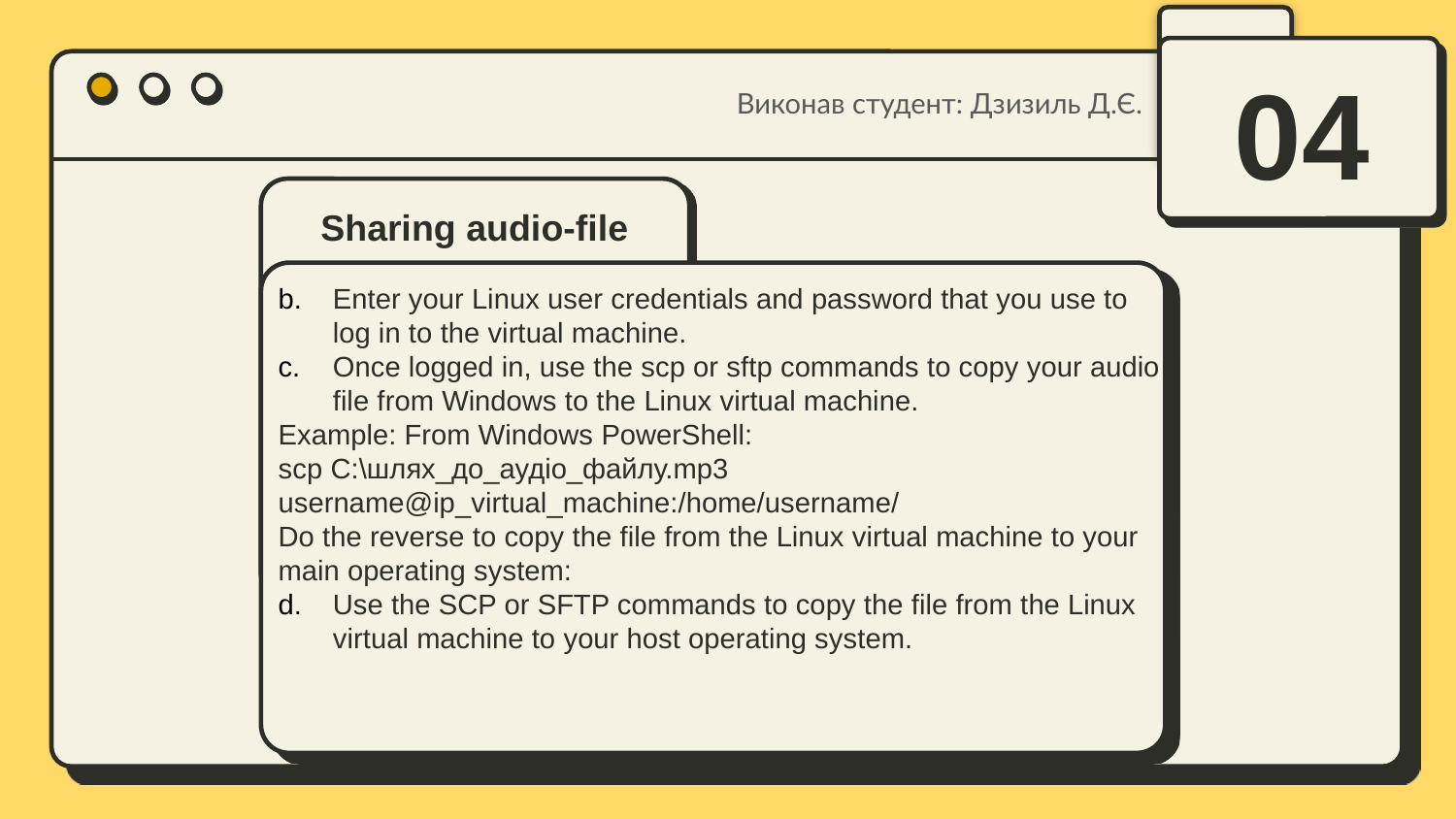

Виконав студент: Дзизиль Д.Є.
04

# Sharing audio-file
Enter your Linux user credentials and password that you use to log in to the virtual machine.
Once logged in, use the scp or sftp commands to copy your audio file from Windows to the Linux virtual machine.
Example: From Windows PowerShell:
scp C:\шлях_до_аудіо_файлу.mp3 username@ip_virtual_machine:/home/username/
Do the reverse to copy the file from the Linux virtual machine to your main operating system:
Use the SCP or SFTP commands to copy the file from the Linux virtual machine to your host operating system.